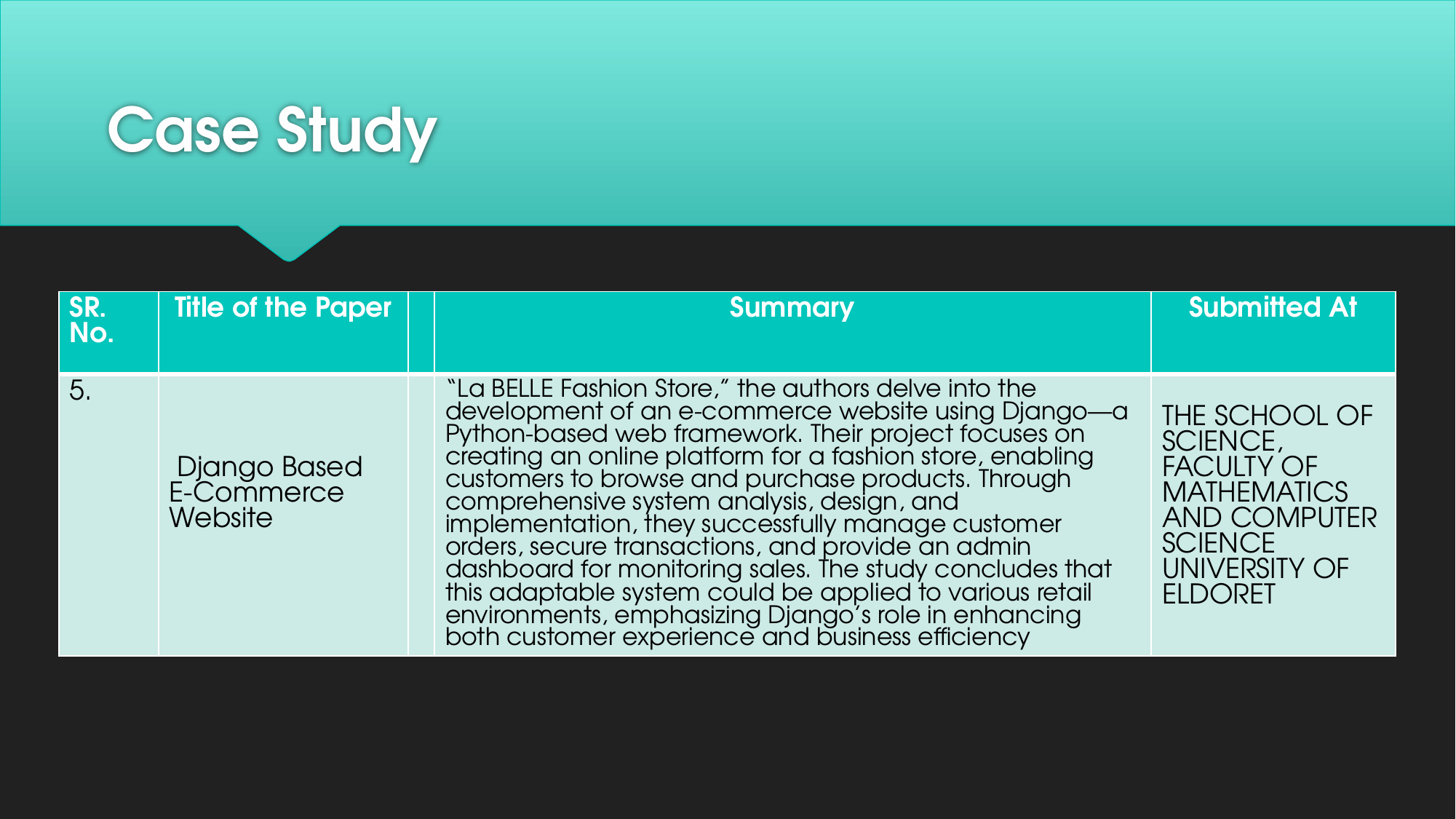

# Case Study
| SR. No. | Title of the Paper |  | Summary | Submitted At |
| --- | --- | --- | --- | --- |
| 5. | Django Based E-Commerce Website |  | “La BELLE Fashion Store,” the authors delve into the development of an e-commerce website using Django—a Python-based web framework. Their project focuses on creating an online platform for a fashion store, enabling customers to browse and purchase products. Through comprehensive system analysis, design, and implementation, they successfully manage customer orders, secure transactions, and provide an admin dashboard for monitoring sales. The study concludes that this adaptable system could be applied to various retail environments, emphasizing Django’s role in enhancing both customer experience and business efficiency | THE SCHOOL OF SCIENCE, FACULTY OF MATHEMATICS AND COMPUTER SCIENCE UNIVERSITY OF ELDORET |